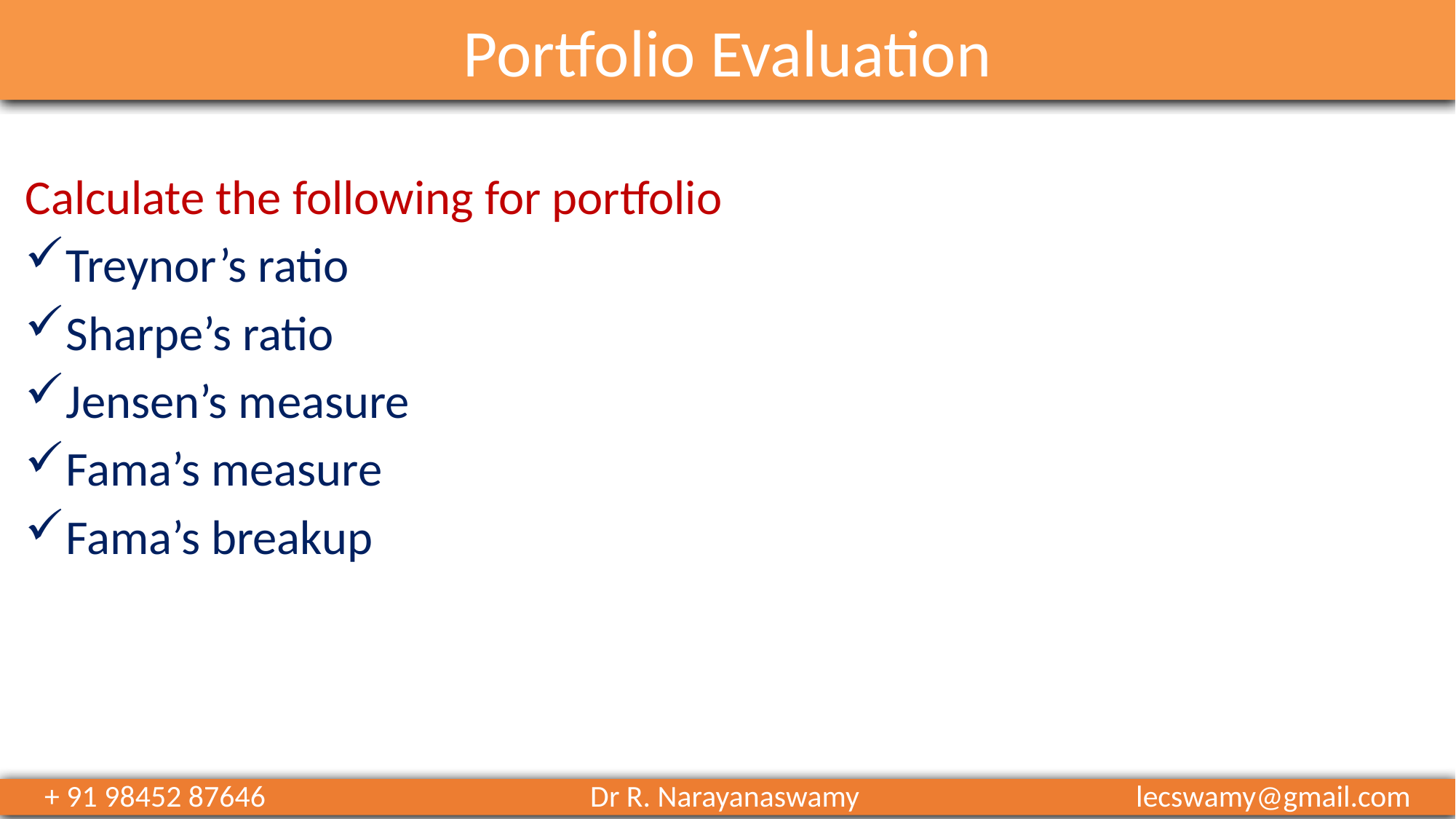

# Portfolio Evaluation
Calculate the following for portfolio
Treynor’s ratio
Sharpe’s ratio
Jensen’s measure
Fama’s measure
Fama’s breakup

+ 91 98452 87646 			Dr R. Narayanaswamy 			lecswamy@gmail.com